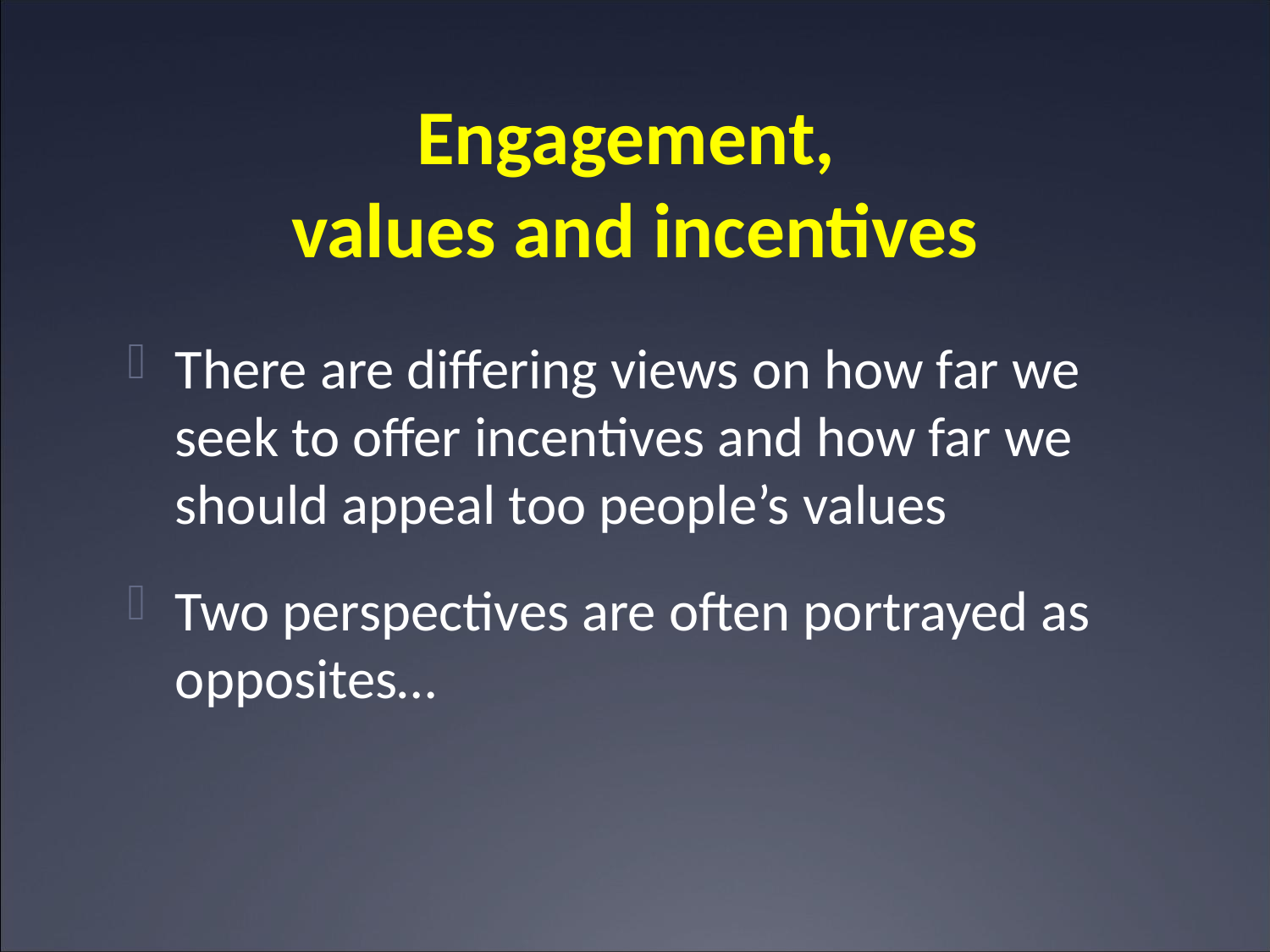

# Engagement, values and incentives
There are differing views on how far we seek to offer incentives and how far we should appeal too people’s values
Two perspectives are often portrayed as opposites…